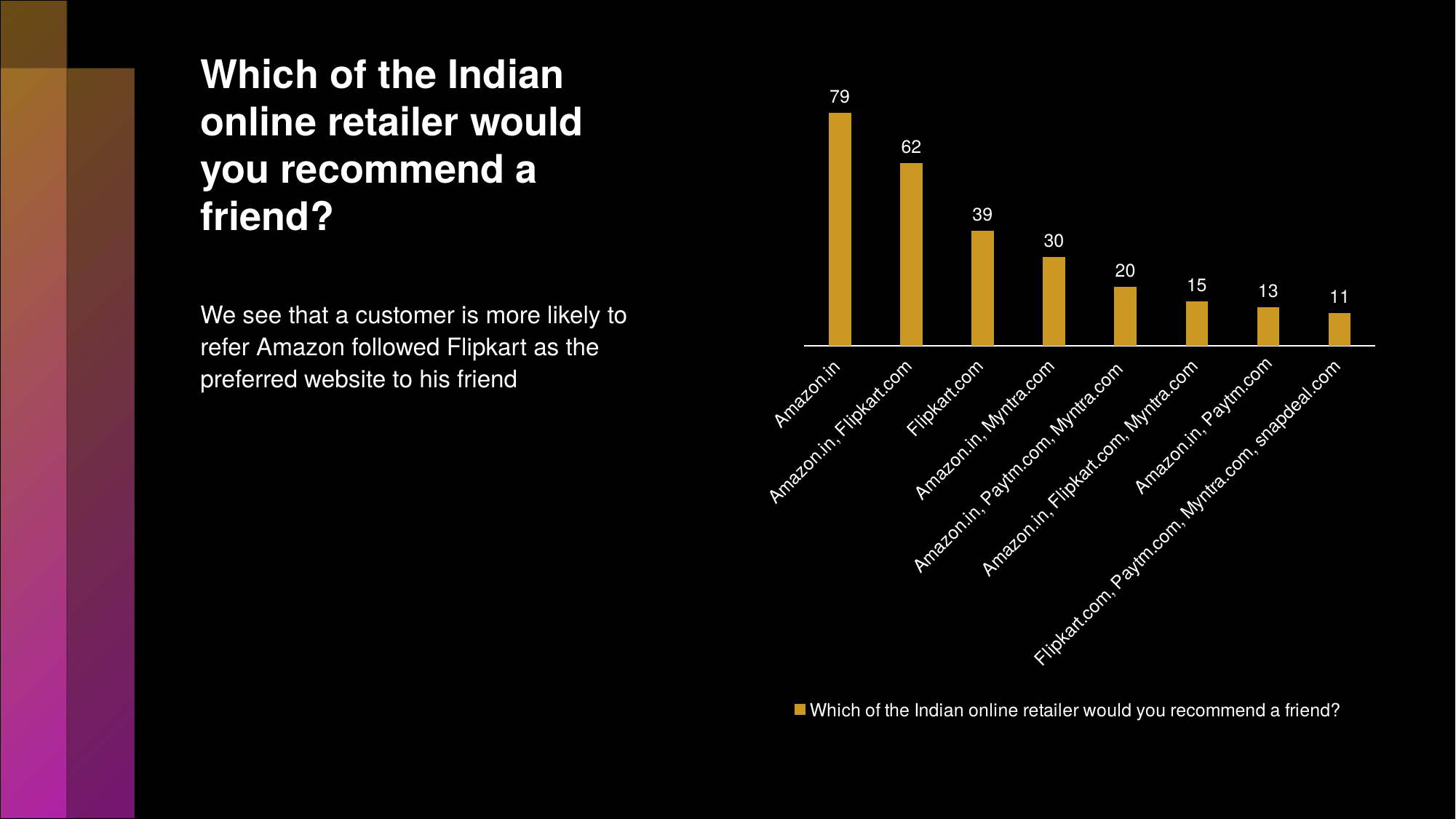

# Which of the Indian online retailer would you recommend a friend?

### Chart

| Category | Which of the Indian online retailer would you recommend a friend? |
|---|---|
| Amazon.in  | 79.0 |
| Amazon.in, Flipkart.com  | 62.0 |
| Flipkart.com  | 39.0 |
| Amazon.in, Myntra.com  | 30.0 |
| Amazon.in, Paytm.com, Myntra.com   | 20.0 |
| Amazon.in, Flipkart.com, Myntra.com  | 15.0 |
| Amazon.in, Paytm.com | 13.0 |
| Flipkart.com, Paytm.com, Myntra.com, snapdeal.com  | 11.0 |
We see that a customer is more likely to refer Amazon followed Flipkart as the preferred website to his friend